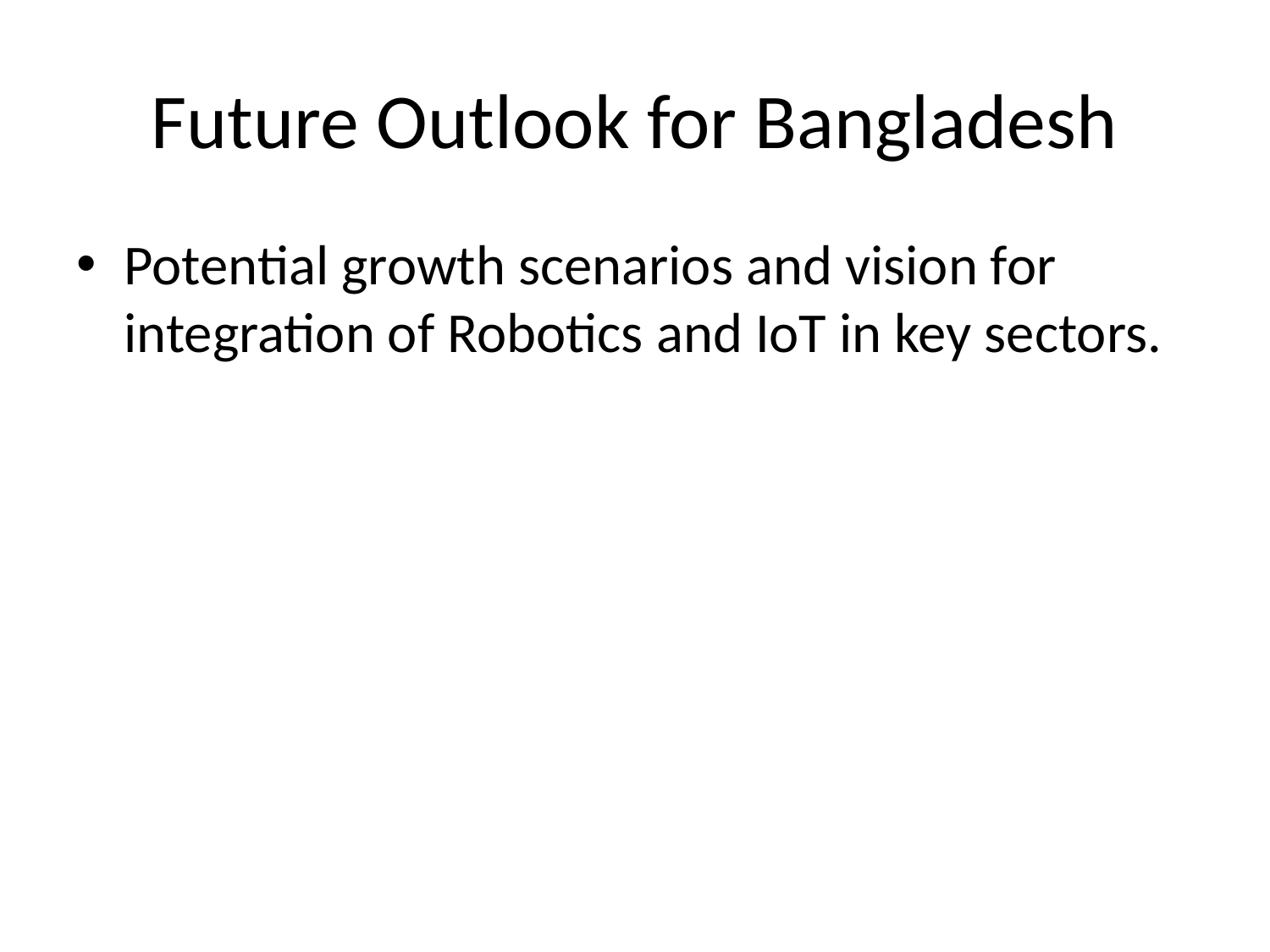

# Future Outlook for Bangladesh
Potential growth scenarios and vision for integration of Robotics and IoT in key sectors.